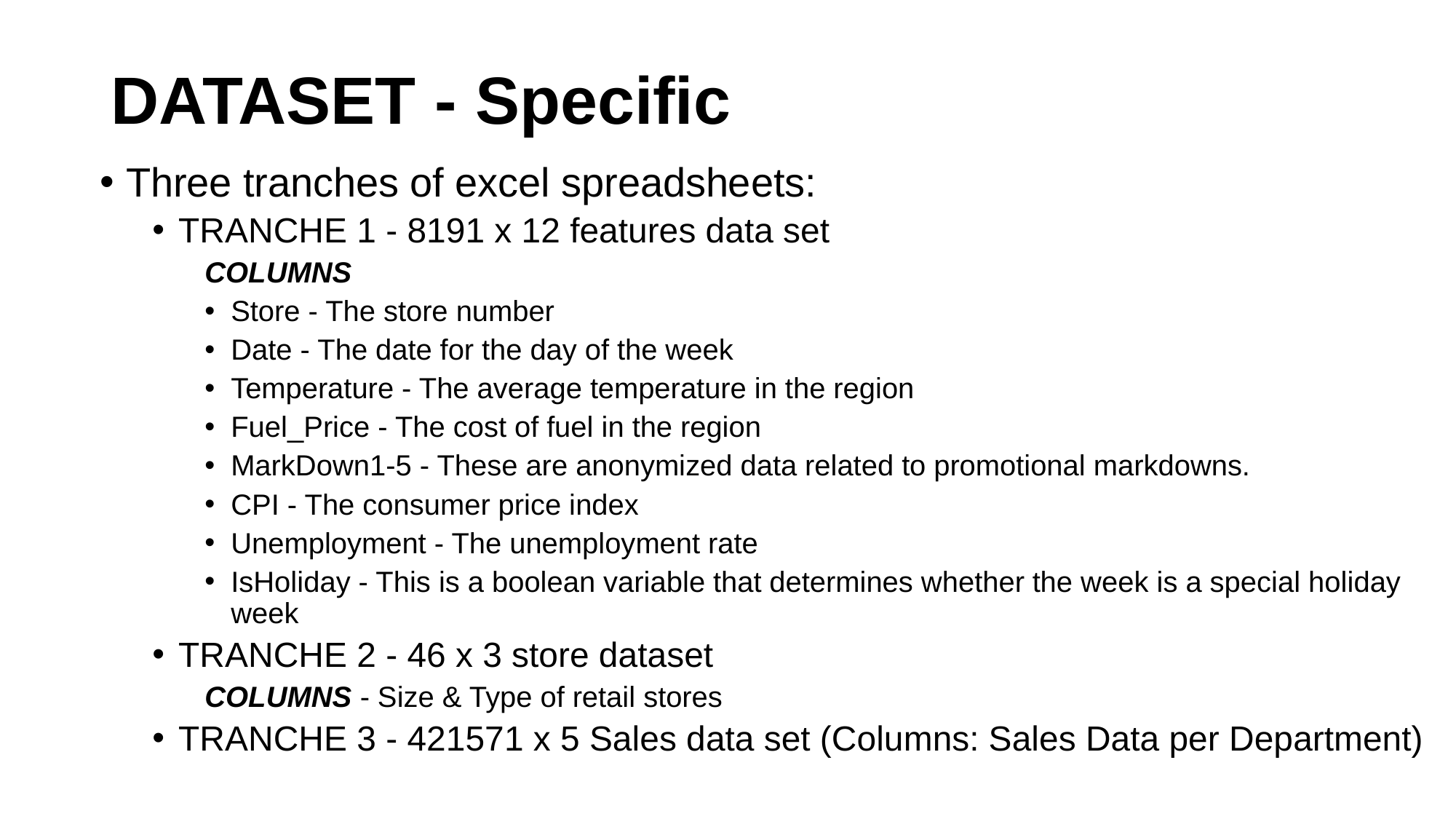

# DATASET - Specific
Three tranches of excel spreadsheets:
TRANCHE 1 - 8191 x 12 features data set
COLUMNS
Store - The store number
Date - The date for the day of the week
Temperature - The average temperature in the region
Fuel_Price - The cost of fuel in the region
MarkDown1-5 - These are anonymized data related to promotional markdowns.
CPI - The consumer price index
Unemployment - The unemployment rate
IsHoliday - This is a boolean variable that determines whether the week is a special holiday week
TRANCHE 2 - 46 x 3 store dataset
COLUMNS - Size & Type of retail stores
TRANCHE 3 - 421571 x 5 Sales data set (Columns: Sales Data per Department)